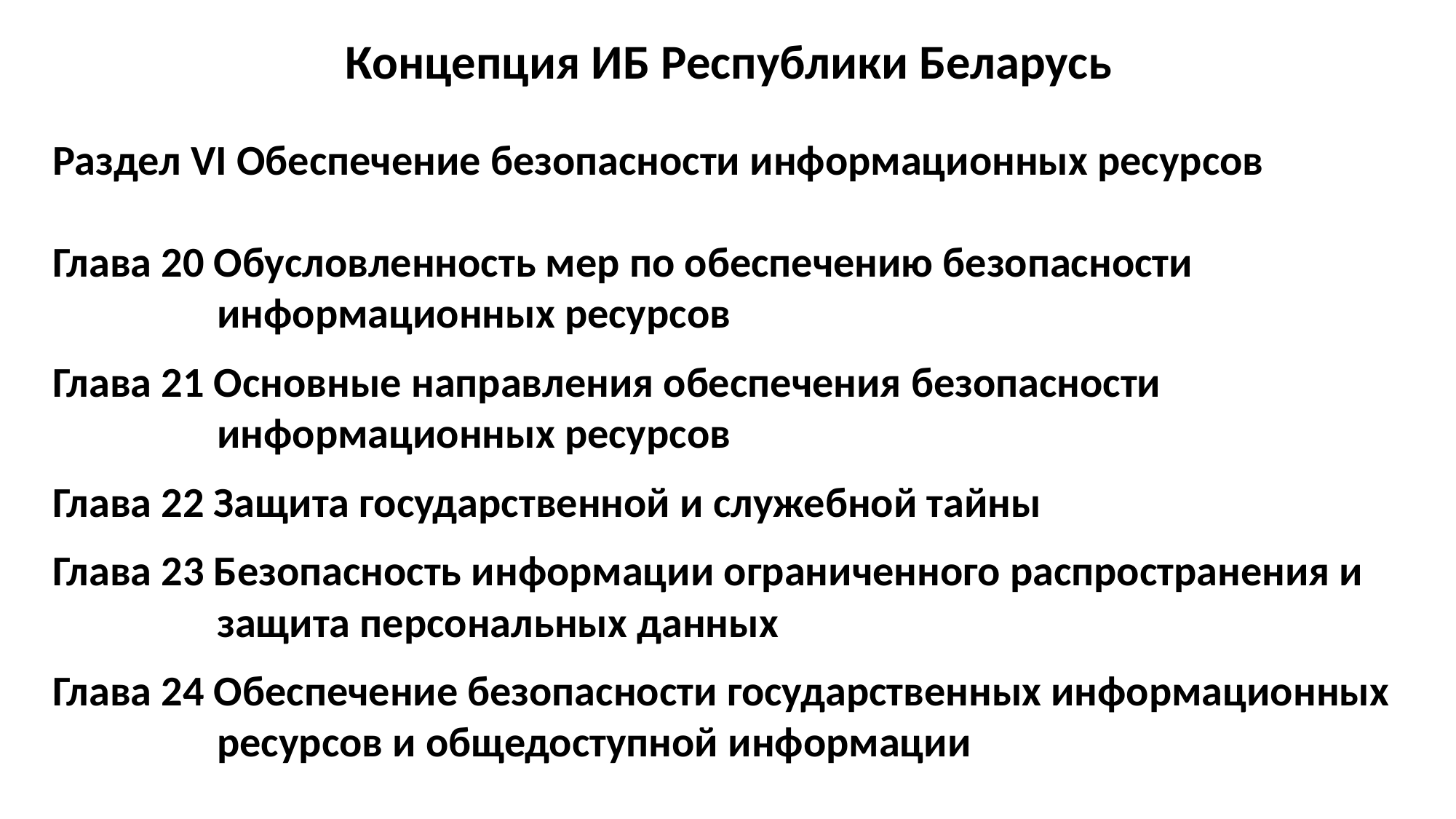

Концепция ИБ Республики Беларусь

Раздел VI Обеспечение безопасности информационных ресурсов

Глава 20 Обусловленность мер по обеспечению безопасности информационных ресурсов
Глава 21 Основные направления обеспечения безопасности информационных ресурсов
Глава 22 Защита государственной и служебной тайны
Глава 23 Безопасность информации ограниченного распространения и защита персональных данных
Глава 24 Обеспечение безопасности государственных информационных ресурсов и общедоступной информации